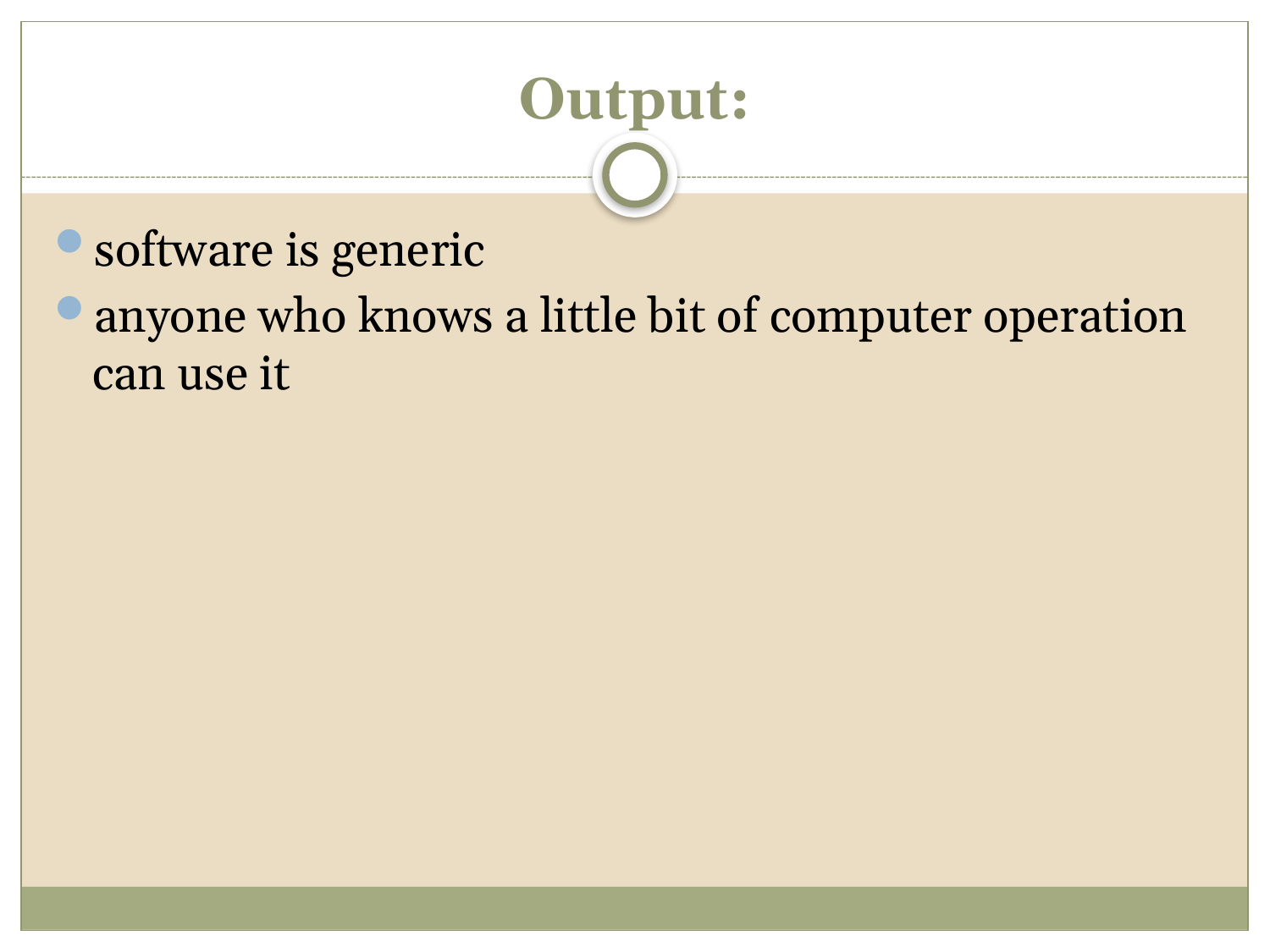

# Output:
software is generic
anyone who knows a little bit of computer operation can use it